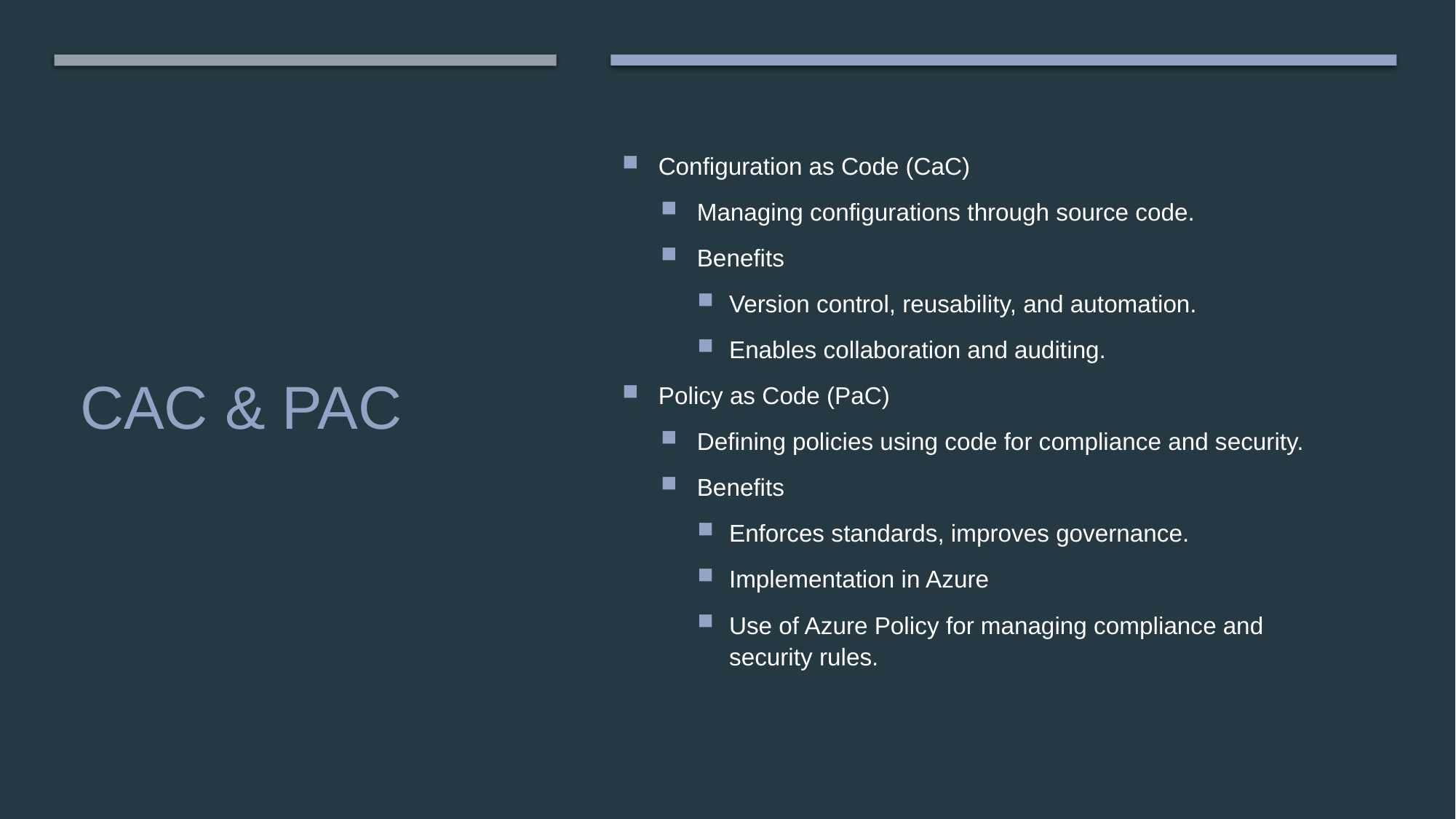

Configuration as Code (CaC)
Managing configurations through source code.
Benefits
Version control, reusability, and automation.
Enables collaboration and auditing.
Policy as Code (PaC)
Defining policies using code for compliance and security.
Benefits
Enforces standards, improves governance.
Implementation in Azure
Use of Azure Policy for managing compliance and security rules.
# CaC & PaC